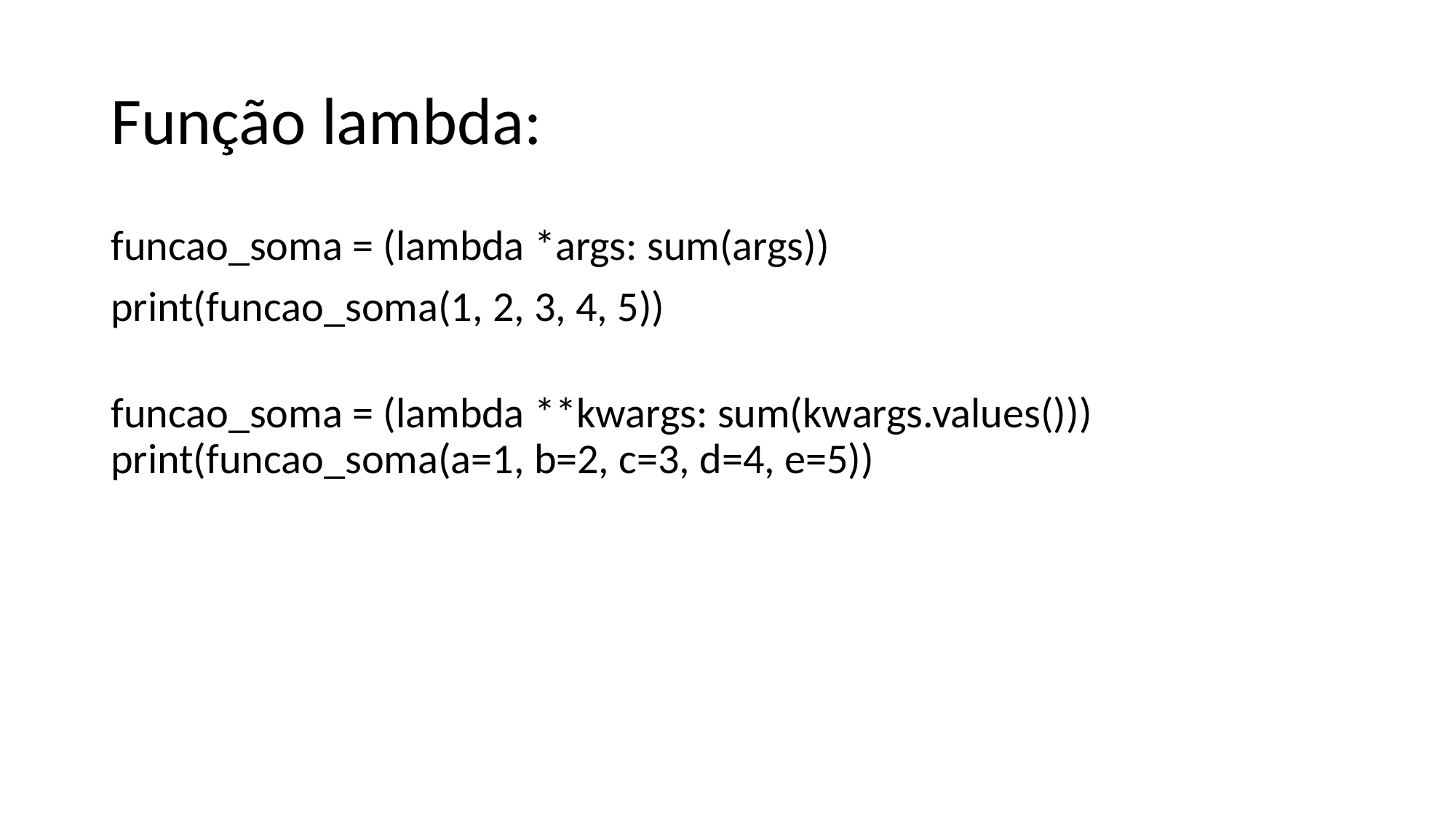

# Função lambda:
funcao_soma = (lambda *args: sum(args))
print(funcao_soma(1, 2, 3, 4, 5))
funcao_soma = (lambda **kwargs: sum(kwargs.values()))
print(funcao_soma(a=1, b=2, c=3, d=4, e=5))